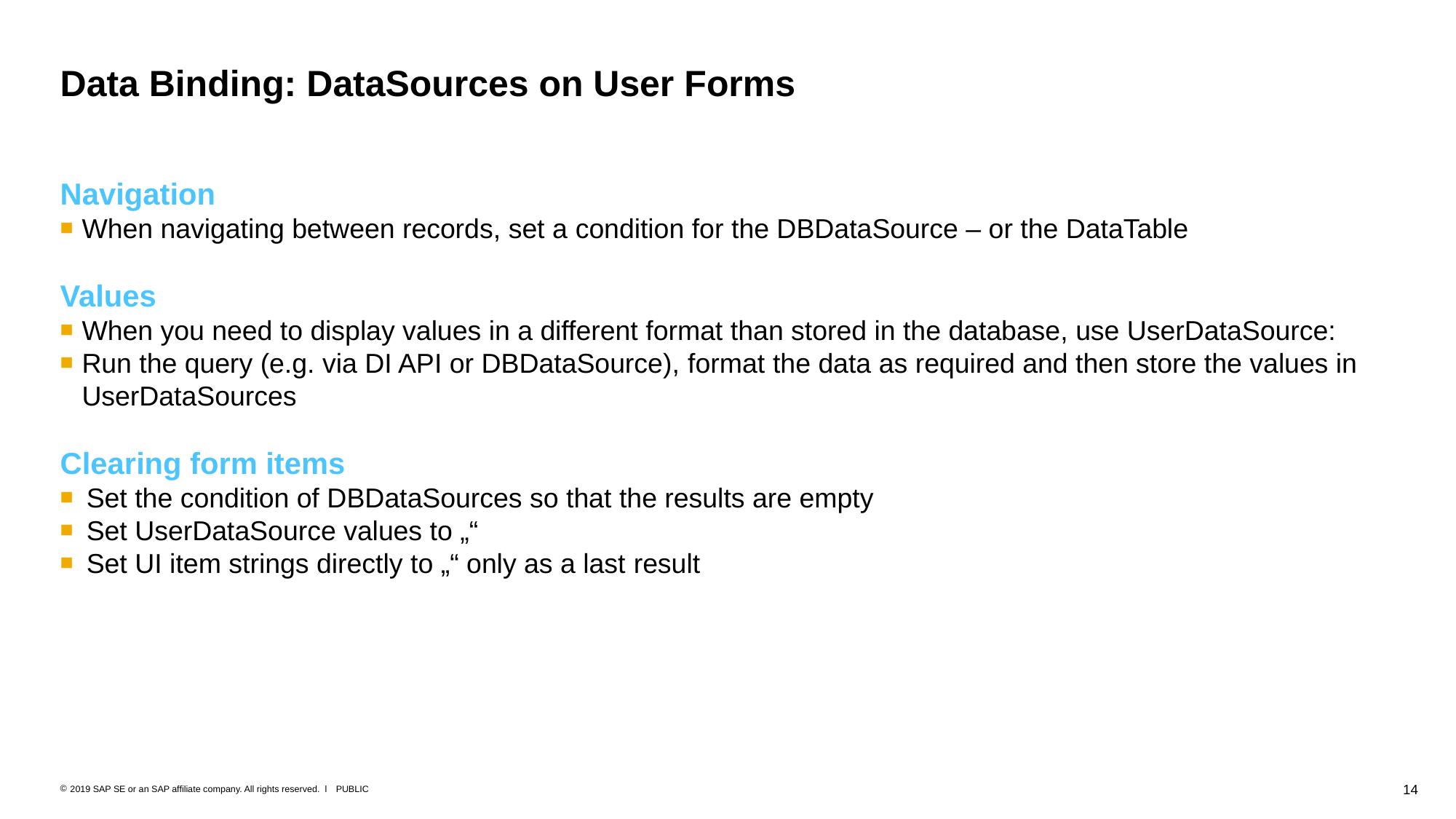

# Data Binding: DataSources on User Forms
Navigation
When navigating between records, set a condition for the DBDataSource – or the DataTable

Values
When you need to display values in a different format than stored in the database, use UserDataSource:
Run the query (e.g. via DI API or DBDataSource), format the data as required and then store the values in UserDataSources

Clearing form items
Set the condition of DBDataSources so that the results are empty
Set UserDataSource values to „“
Set UI item strings directly to „“ only as a last result